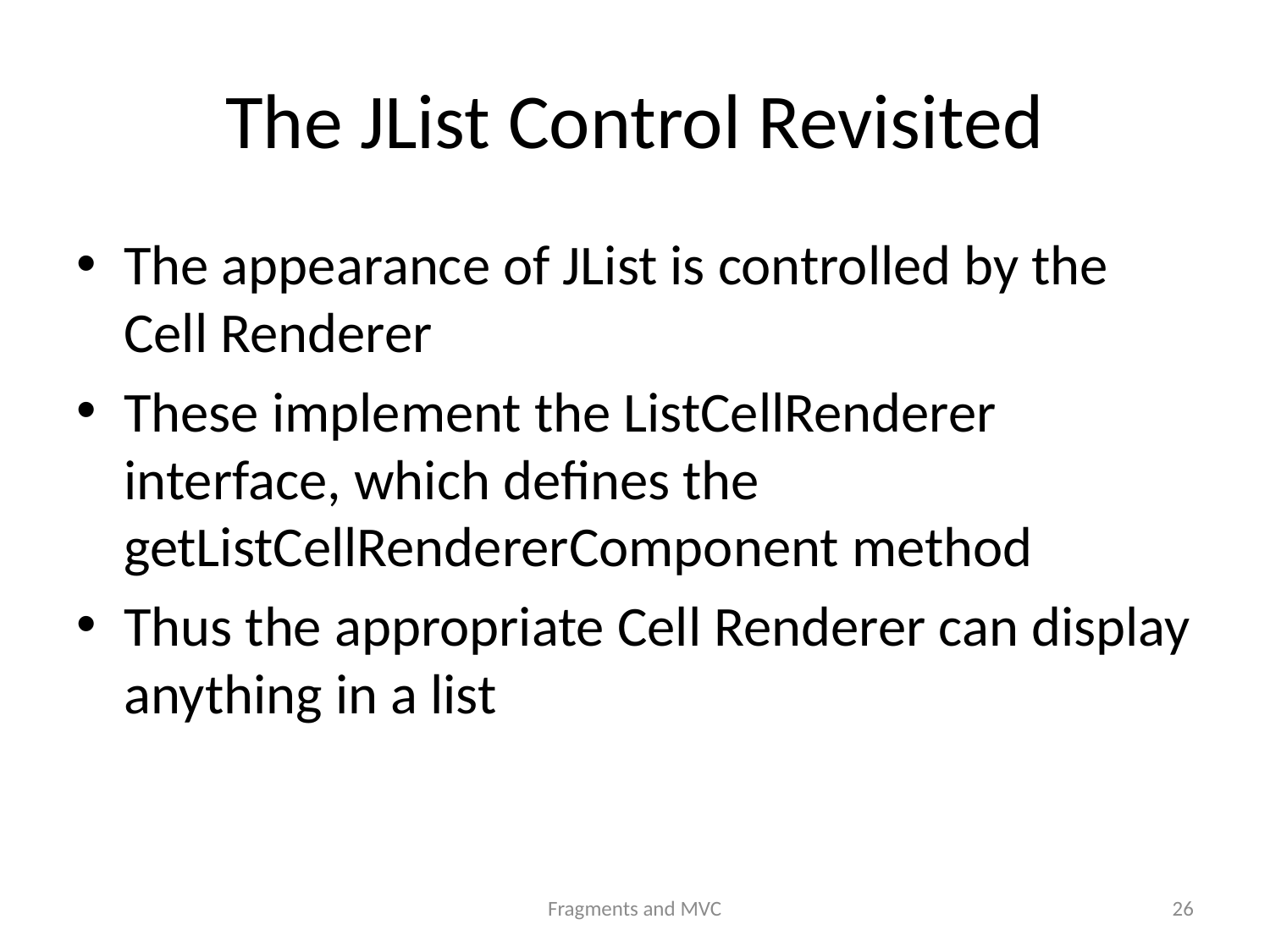

# The JList Control Revisited
The appearance of JList is controlled by the Cell Renderer
These implement the ListCellRenderer interface, which defines the getListCellRendererComponent method
Thus the appropriate Cell Renderer can display anything in a list
Fragments and MVC
26